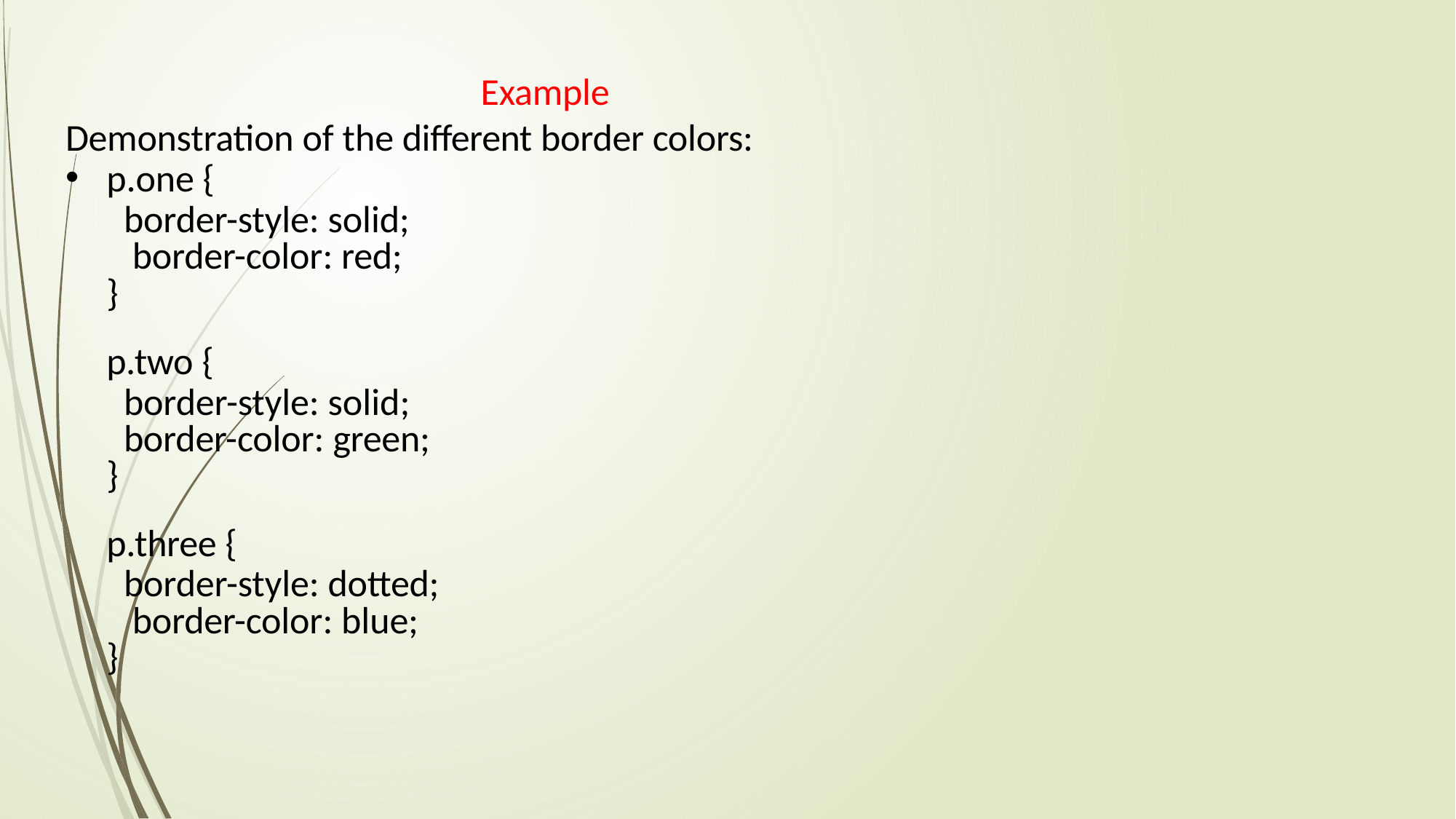

Example  Demonstration of the different border colors:
p.one {
border-style: solid;  border-color: red;
}
p.two {
border-style: solid;  border-color: green;
}
p.three {
border-style: dotted;  border-color: blue;
}